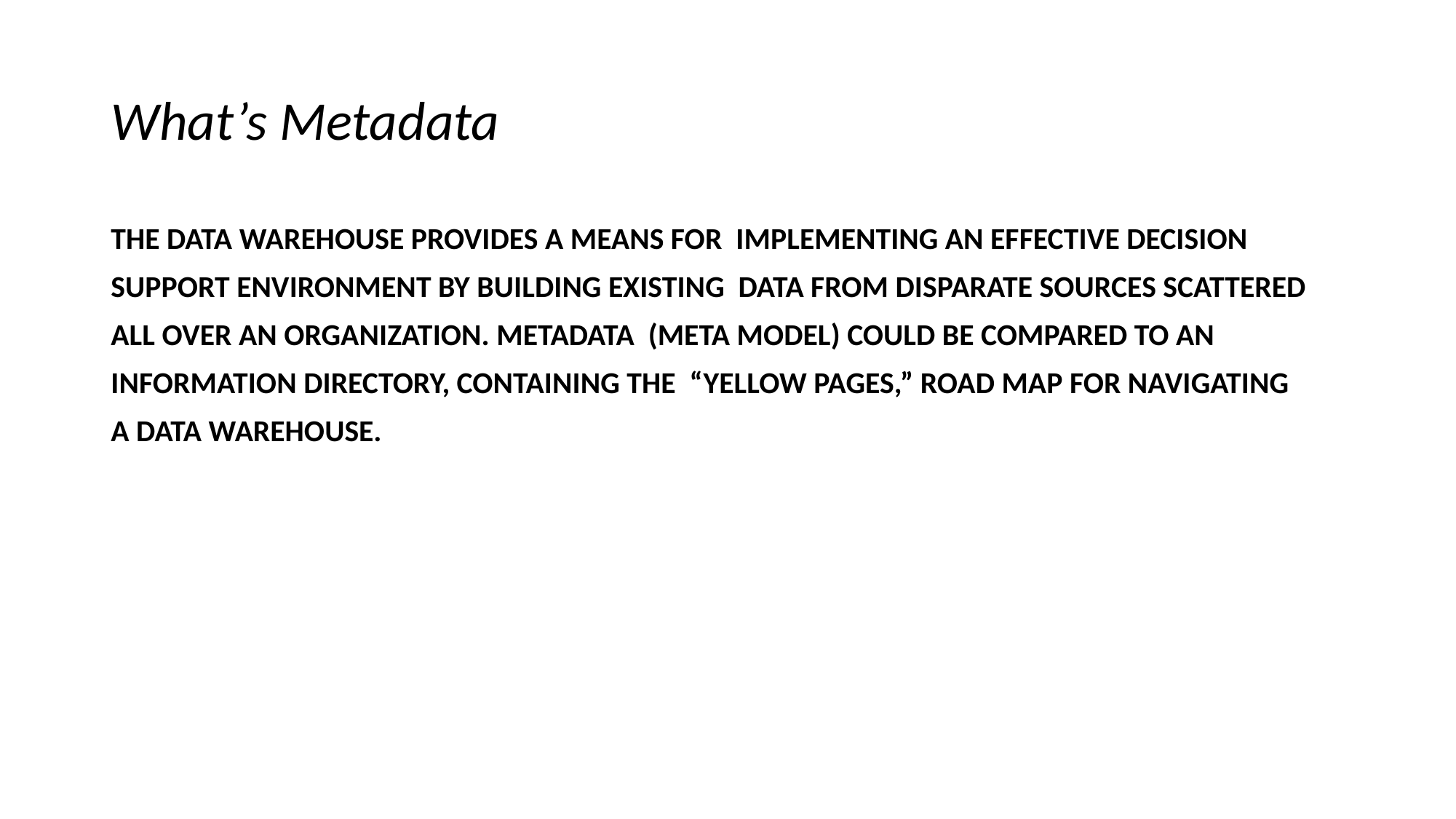

# What’s Metadata
THE DATA WAREHOUSE PROVIDES A MEANS FOR  IMPLEMENTING AN EFFECTIVE DECISION
SUPPORT ENVIRONMENT BY BUILDING EXISTING  DATA FROM DISPARATE SOURCES SCATTERED
ALL OVER AN ORGANIZATION. METADATA  (META MODEL) COULD BE COMPARED TO AN
INFORMATION DIRECTORY, CONTAINING THE  “YELLOW PAGES,” ROAD MAP FOR NAVIGATING
A DATA WAREHOUSE.